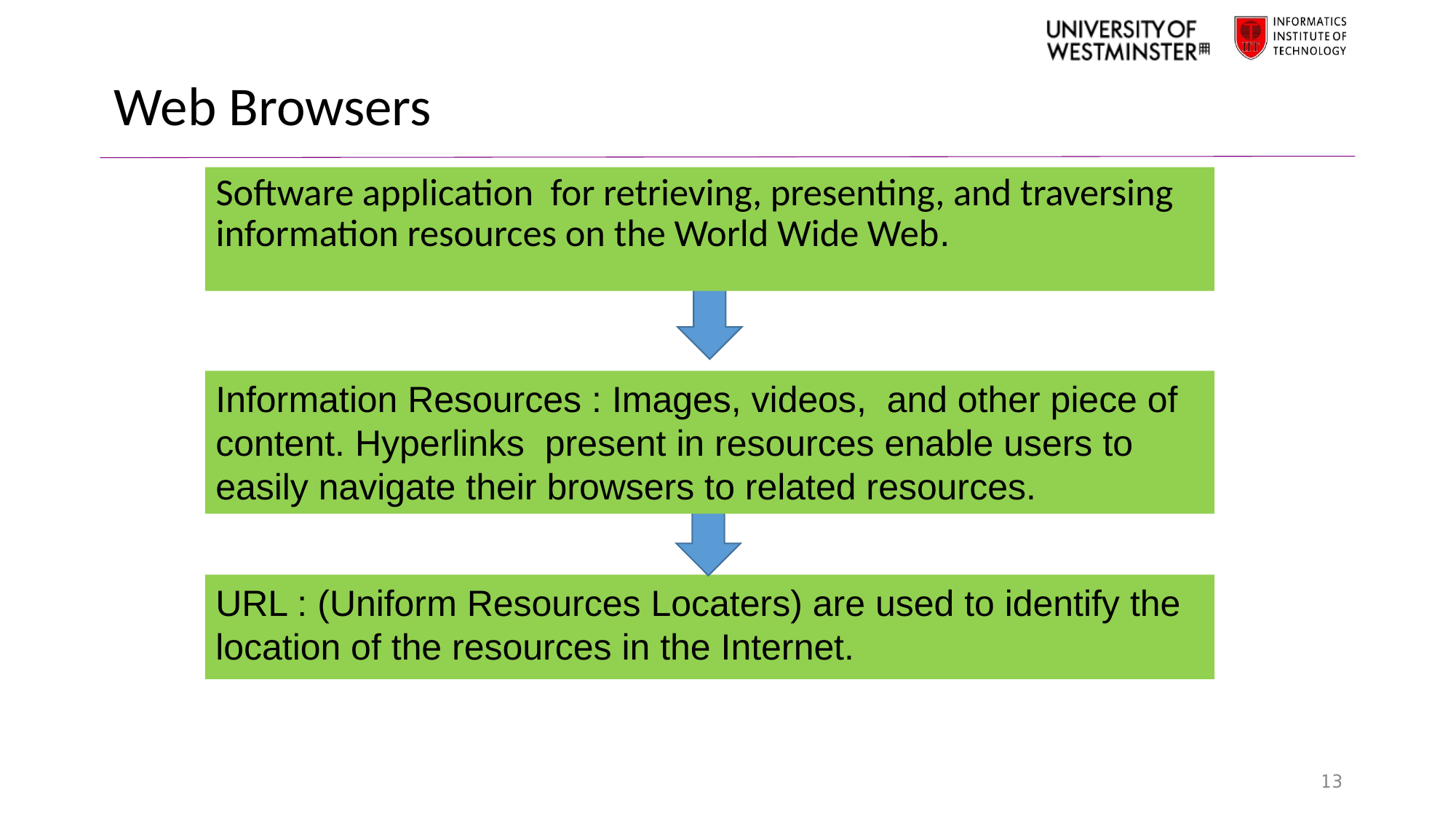

# Web Browsers
Software application  for retrieving, presenting, and traversing information resources on the World Wide Web.

Information Resources : Images, videos,  and other piece of content. Hyperlinks  present in resources enable users to easily navigate their browsers to related resources.

URL : (Uniform Resources Locaters) are used to identify the location of the resources in the Internet.
13